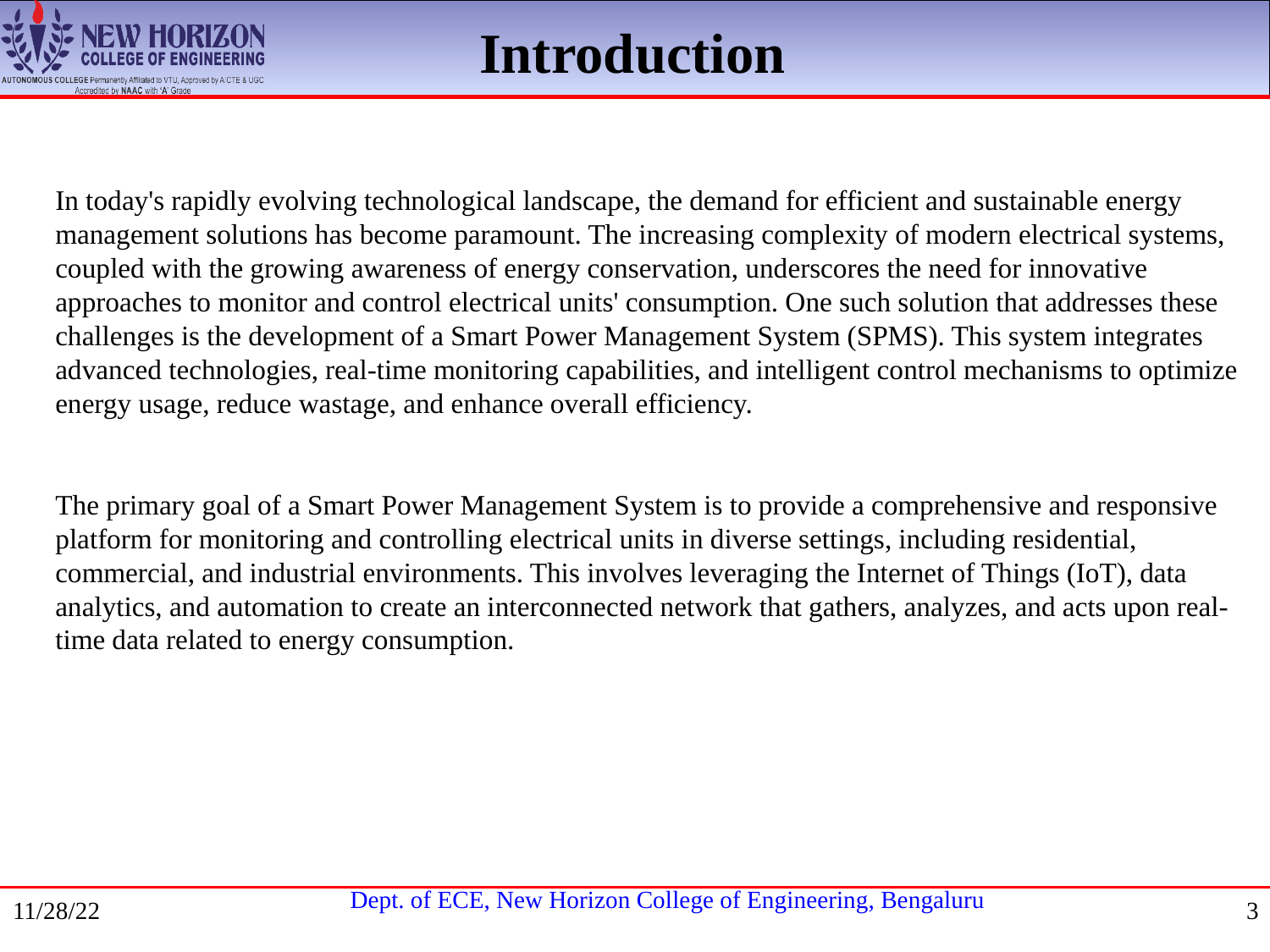

Introduction
In today's rapidly evolving technological landscape, the demand for efficient and sustainable energy management solutions has become paramount. The increasing complexity of modern electrical systems, coupled with the growing awareness of energy conservation, underscores the need for innovative approaches to monitor and control electrical units' consumption. One such solution that addresses these challenges is the development of a Smart Power Management System (SPMS). This system integrates advanced technologies, real-time monitoring capabilities, and intelligent control mechanisms to optimize energy usage, reduce wastage, and enhance overall efficiency.

The primary goal of a Smart Power Management System is to provide a comprehensive and responsive platform for monitoring and controlling electrical units in diverse settings, including residential, commercial, and industrial environments. This involves leveraging the Internet of Things (IoT), data analytics, and automation to create an interconnected network that gathers, analyzes, and acts upon real-time data related to energy consumption.
11/28/22
3